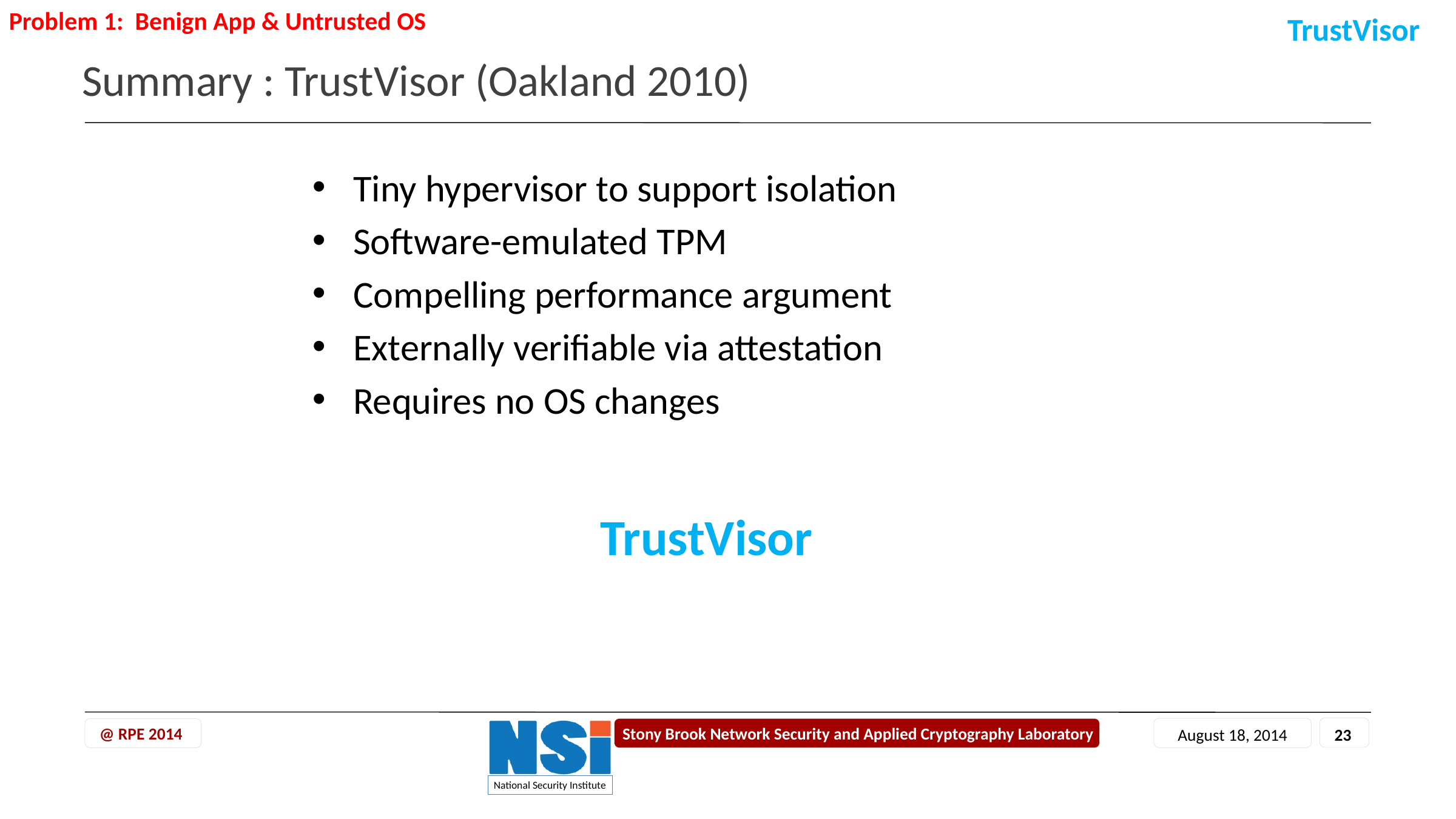

Problem 1:  Benign App & Untrusted OS
TrustVisor
# Summary : TrustVisor (Oakland 2010)
Tiny hypervisor to support isolation
Software-emulated TPM
Compelling performance argument
Externally verifiable via attestation
Requires no OS changes
TrustVisor